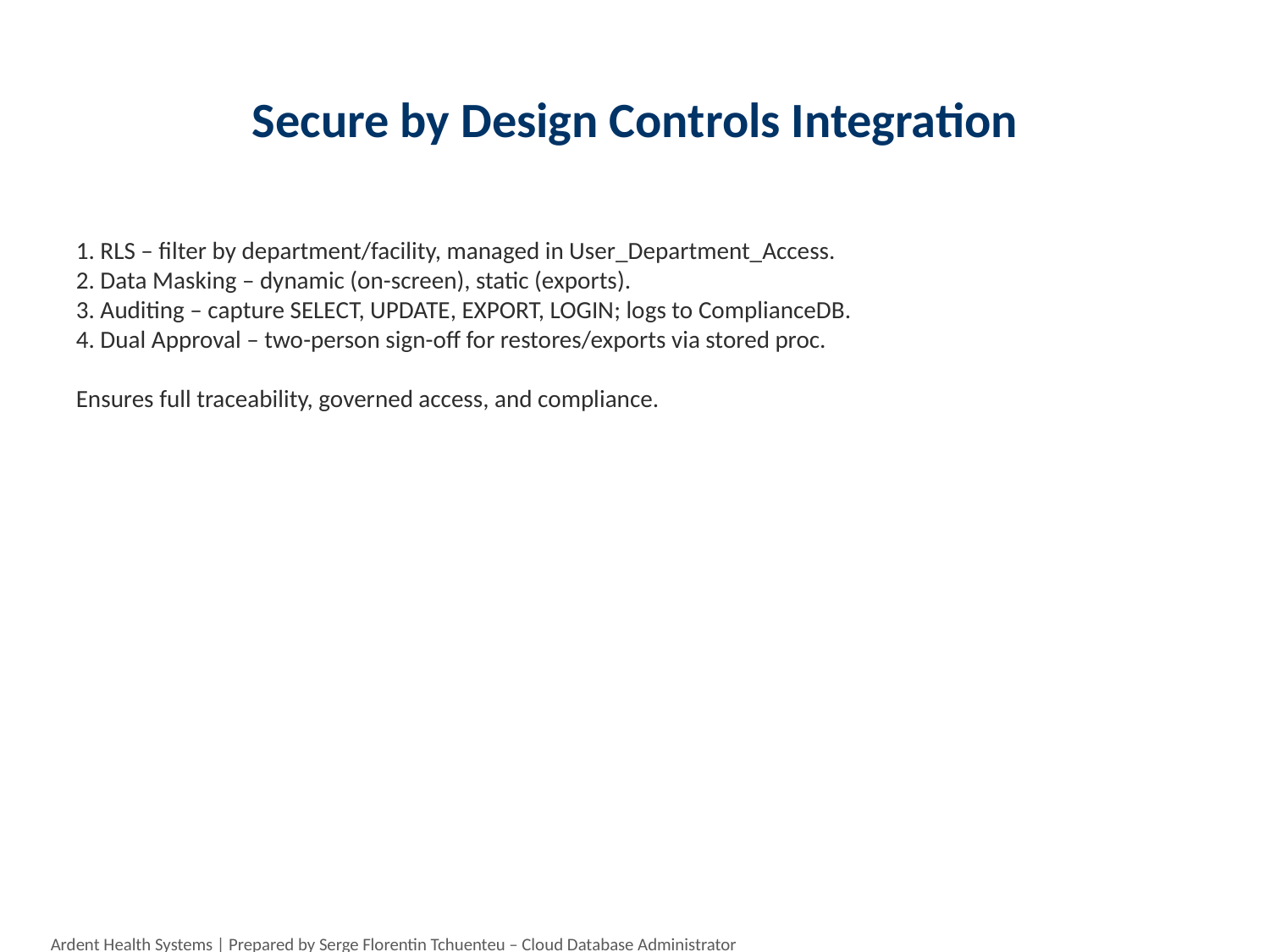

# Secure by Design Controls Integration

1. RLS – filter by department/facility, managed in User_Department_Access.
2. Data Masking – dynamic (on-screen), static (exports).
3. Auditing – capture SELECT, UPDATE, EXPORT, LOGIN; logs to ComplianceDB.
4. Dual Approval – two-person sign-off for restores/exports via stored proc.
Ensures full traceability, governed access, and compliance.

Ardent Health Systems | Prepared by Serge Florentin Tchuenteu – Cloud Database Administrator